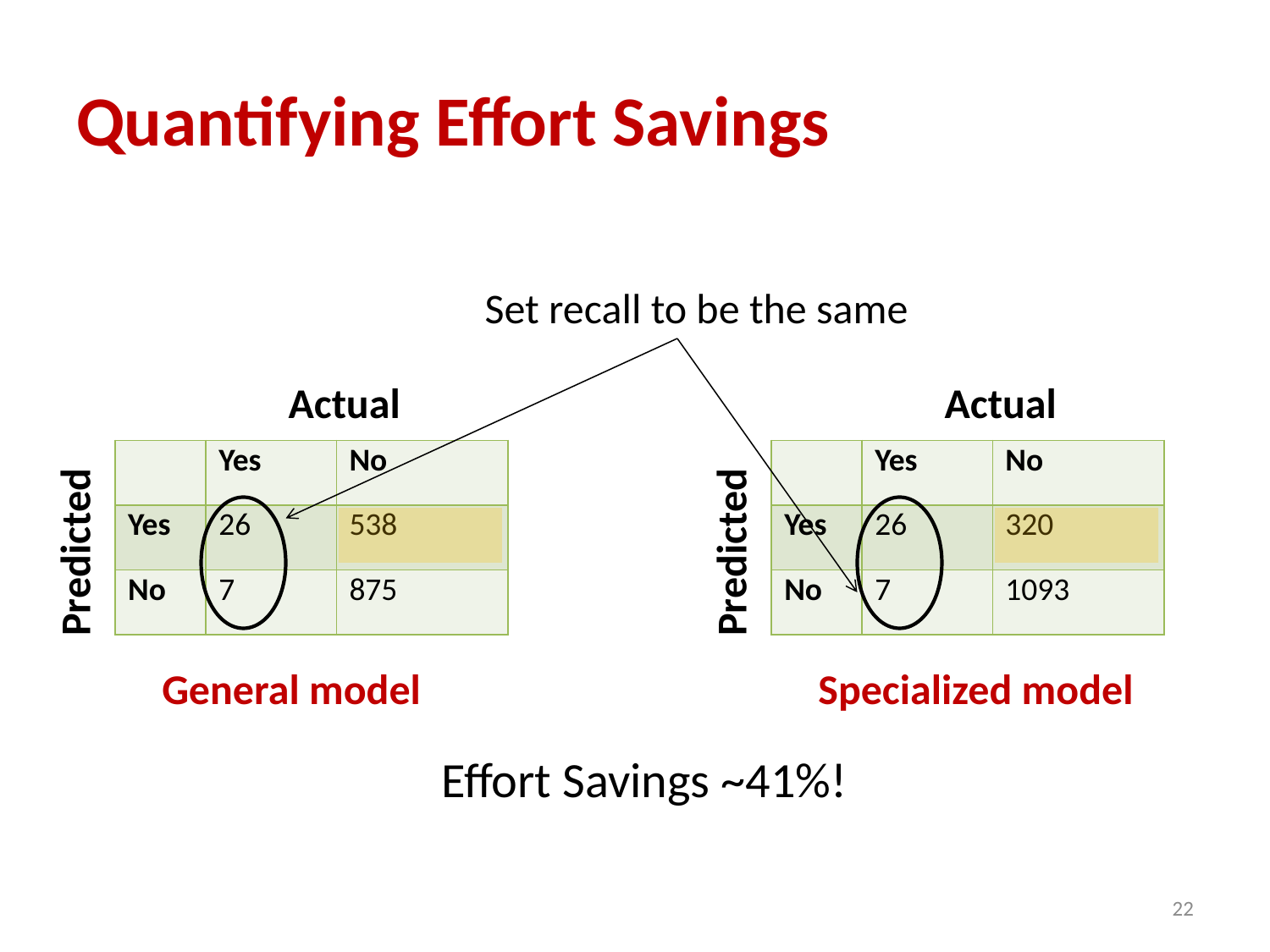

# Quantifying Effort Savings
Set recall to be the same
Actual
Actual
|  | Yes | No |
| --- | --- | --- |
| Yes | 26 | 538 |
| No | 7 | 875 |
|  | Yes | No |
| --- | --- | --- |
| Yes | 26 | 320 |
| No | 7 | 1093 |

Predicted
Predicted
General model
Specialized model
Effort Savings ~41%!
22